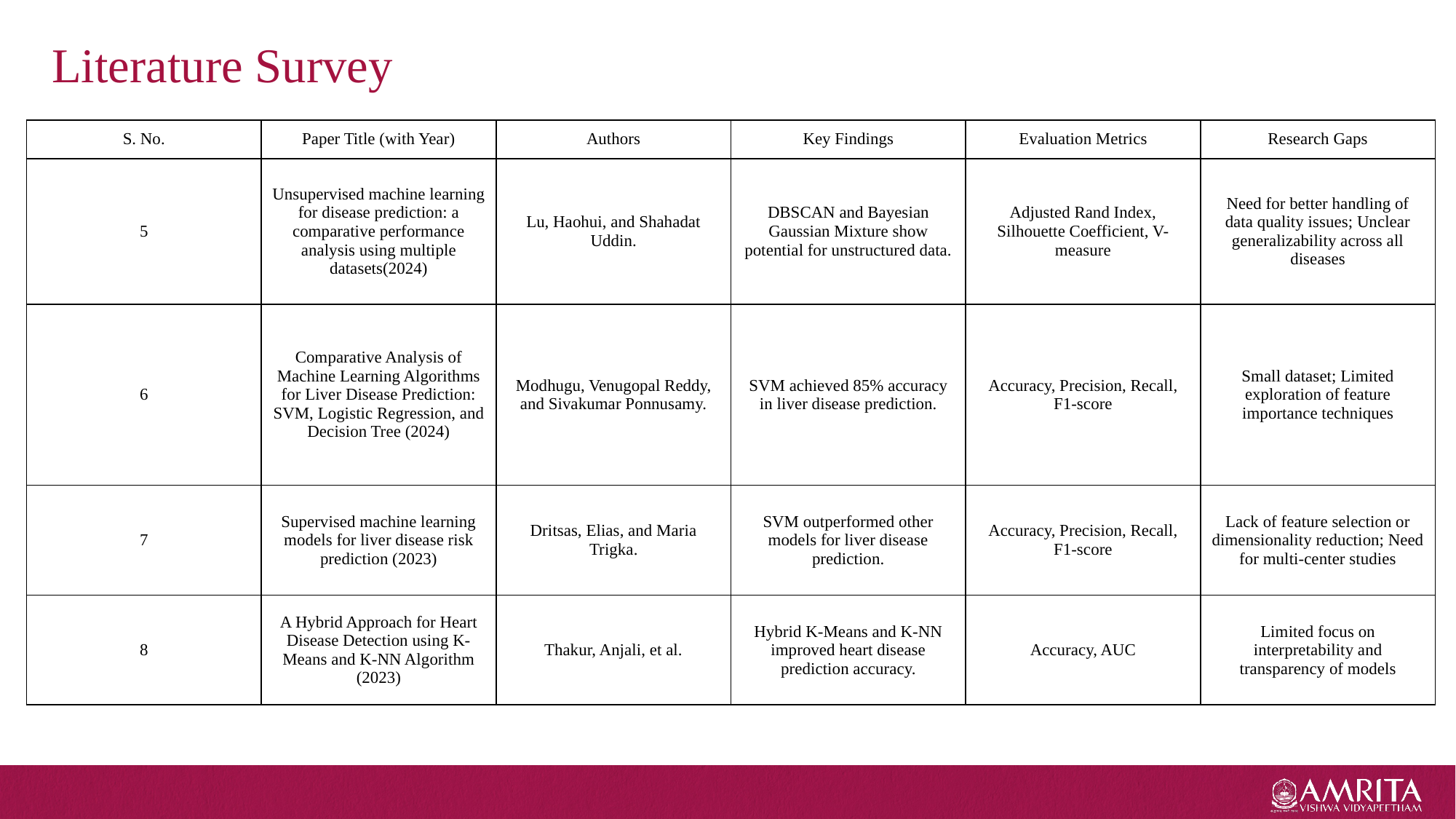

# Literature Survey
| S. No. | Paper Title (with Year) | Authors | Key Findings | Evaluation Metrics | Research Gaps |
| --- | --- | --- | --- | --- | --- |
| 5 | Unsupervised machine learning for disease prediction: a comparative performance analysis using multiple datasets(2024) | Lu, Haohui, and Shahadat Uddin. | DBSCAN and Bayesian Gaussian Mixture show potential for unstructured data. | Adjusted Rand Index, Silhouette Coefficient, V-measure | Need for better handling of data quality issues; Unclear generalizability across all diseases |
| 6 | Comparative Analysis of Machine Learning Algorithms for Liver Disease Prediction: SVM, Logistic Regression, and Decision Tree (2024) | Modhugu, Venugopal Reddy, and Sivakumar Ponnusamy. | SVM achieved 85% accuracy in liver disease prediction. | Accuracy, Precision, Recall, F1-score | Small dataset; Limited exploration of feature importance techniques |
| 7 | Supervised machine learning models for liver disease risk prediction (2023) | Dritsas, Elias, and Maria Trigka. | SVM outperformed other models for liver disease prediction. | Accuracy, Precision, Recall, F1-score | Lack of feature selection or dimensionality reduction; Need for multi-center studies |
| 8 | A Hybrid Approach for Heart Disease Detection using K-Means and K-NN Algorithm (2023) | Thakur, Anjali, et al. | Hybrid K-Means and K-NN improved heart disease prediction accuracy. | Accuracy, AUC | Limited focus on interpretability and transparency of models |